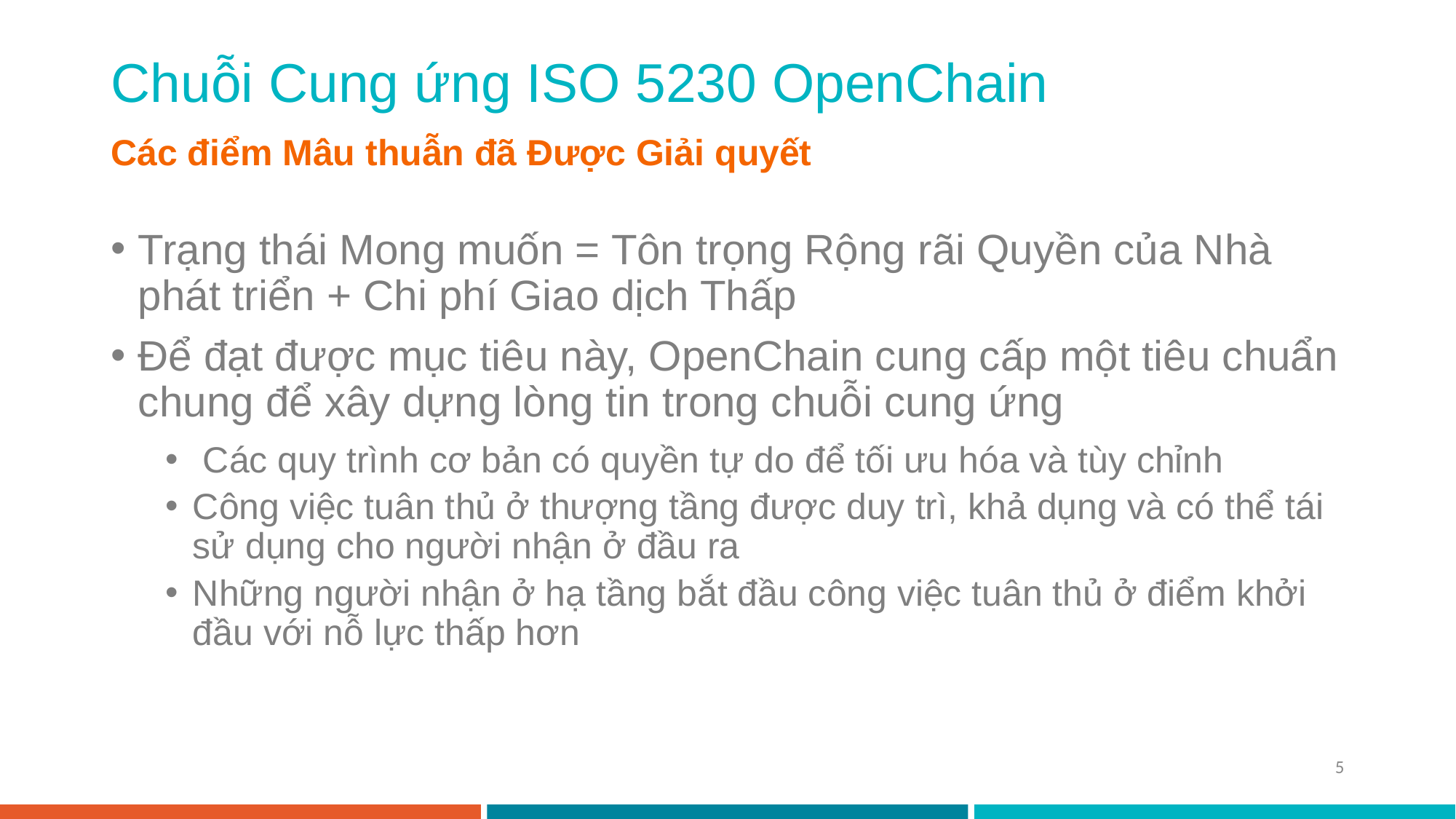

# Chuỗi Cung ứng ISO 5230 OpenChain
Các điểm Mâu thuẫn đã Được Giải quyết
Trạng thái Mong muốn = Tôn trọng Rộng rãi Quyền của Nhà phát triển + Chi phí Giao dịch Thấp
Để đạt được mục tiêu này, OpenChain cung cấp một tiêu chuẩn chung để xây dựng lòng tin trong chuỗi cung ứng
 Các quy trình cơ bản có quyền tự do để tối ưu hóa và tùy chỉnh
Công việc tuân thủ ở thượng tầng được duy trì, khả dụng và có thể tái sử dụng cho người nhận ở đầu ra
Những người nhận ở hạ tầng bắt đầu công việc tuân thủ ở điểm khởi đầu với nỗ lực thấp hơn

5